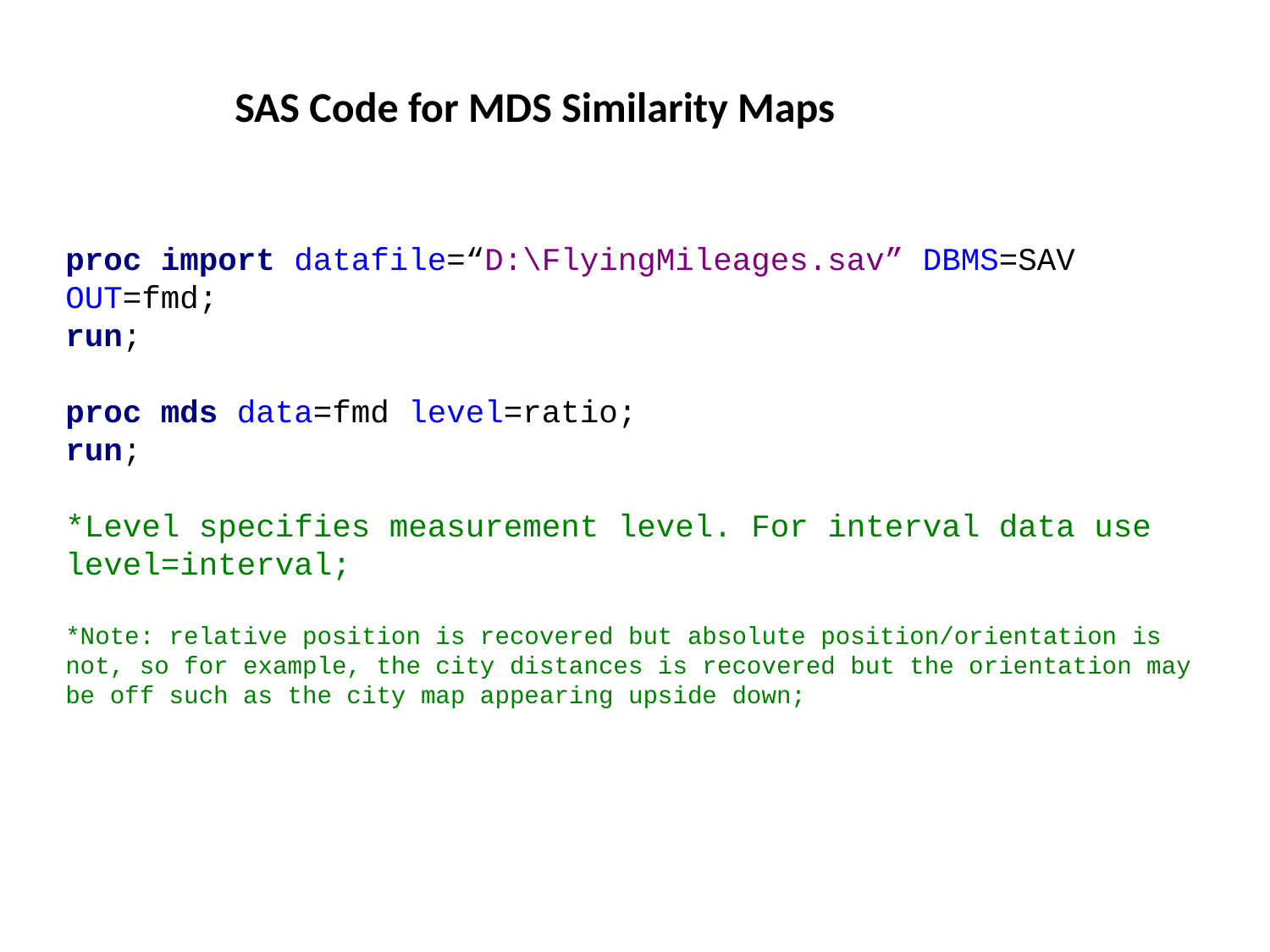

SAS Code for MDS Similarity Maps
proc import datafile=“D:\FlyingMileages.sav” DBMS=SAV OUT=fmd;
run;

proc mds data=fmd level=ratio;
run;

*Level specifies measurement level. For interval data use level=interval;

*Note: relative position is recovered but absolute position/orientation is not, so for example, the city distances is recovered but the orientation may be off such as the city map appearing upside down;